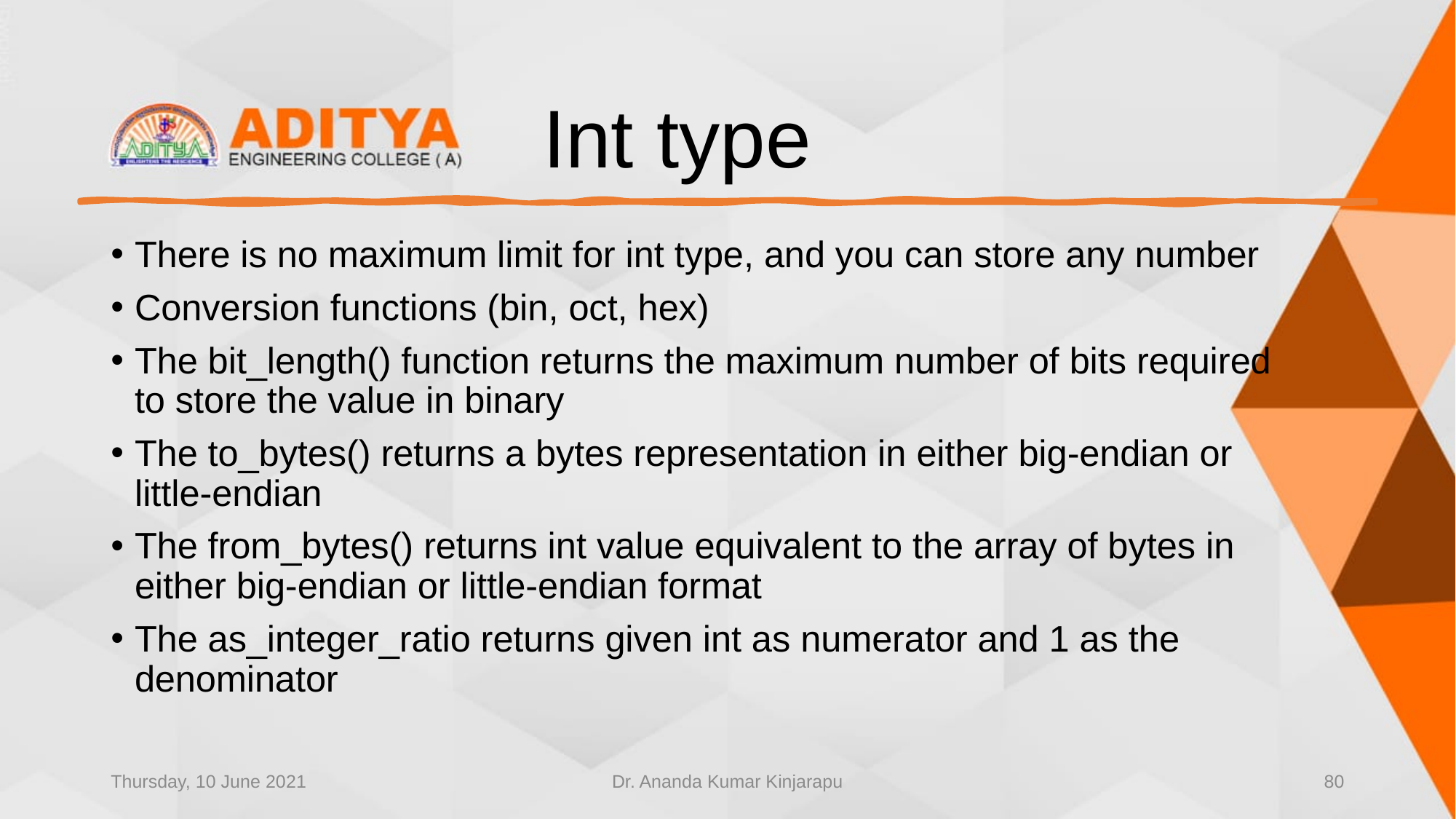

# Int type

There is no maximum limit for int type, and you can store any number
Conversion functions (bin, oct, hex)
The bit_length() function returns the maximum number of bits required to store the value in binary
The to_bytes() returns a bytes representation in either big-endian or little-endian
The from_bytes() returns int value equivalent to the array of bytes in either big-endian or little-endian format
The as_integer_ratio returns given int as numerator and 1 as the denominator
Thursday, 10 June 2021
Dr. Ananda Kumar Kinjarapu
80